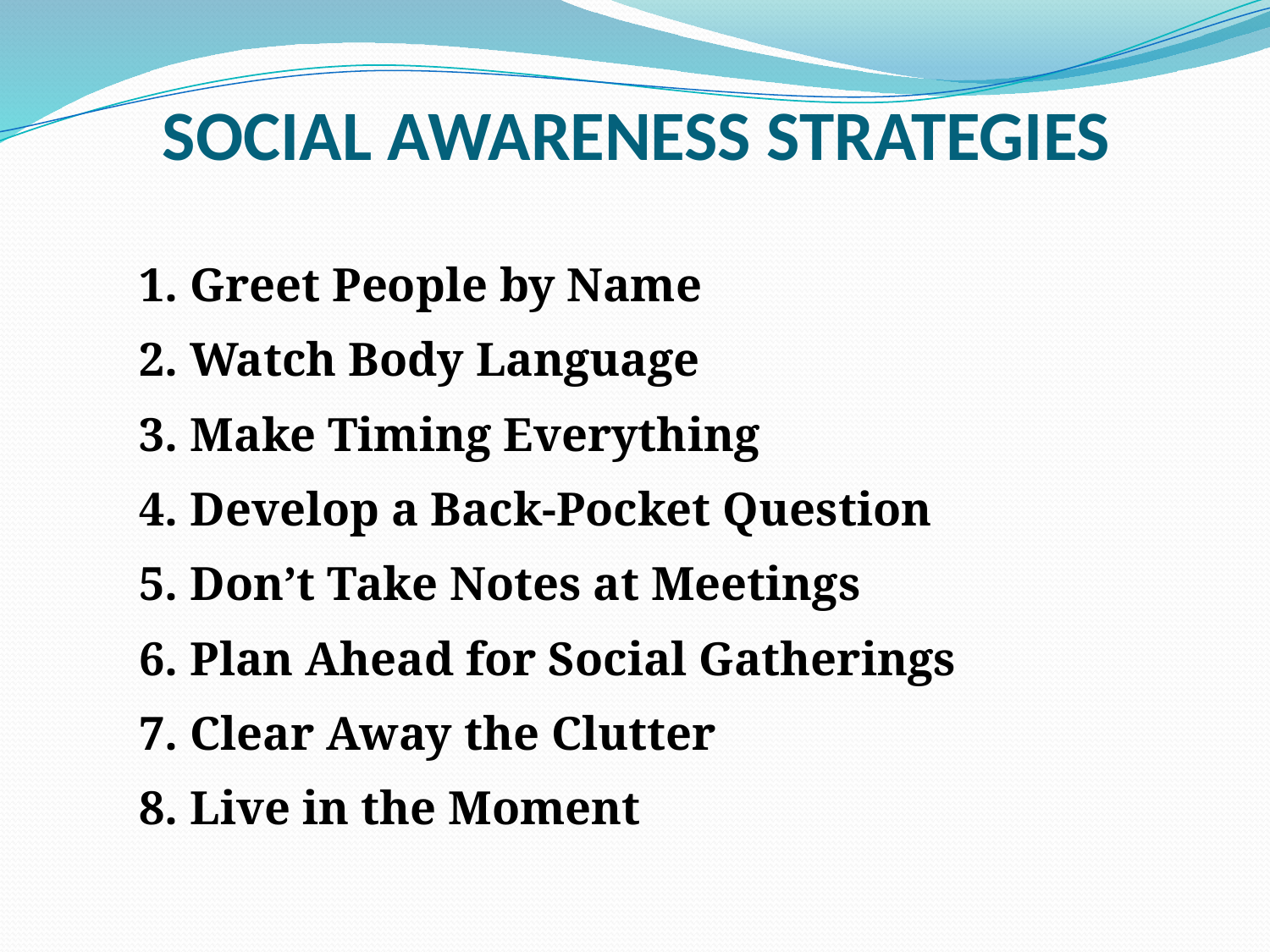

# SOCIAL AWARENESS STRATEGIES
1. Greet People by Name
2. Watch Body Language
3. Make Timing Everything
4. Develop a Back-Pocket Question
5. Don’t Take Notes at Meetings
6. Plan Ahead for Social Gatherings
7. Clear Away the Clutter
8. Live in the Moment